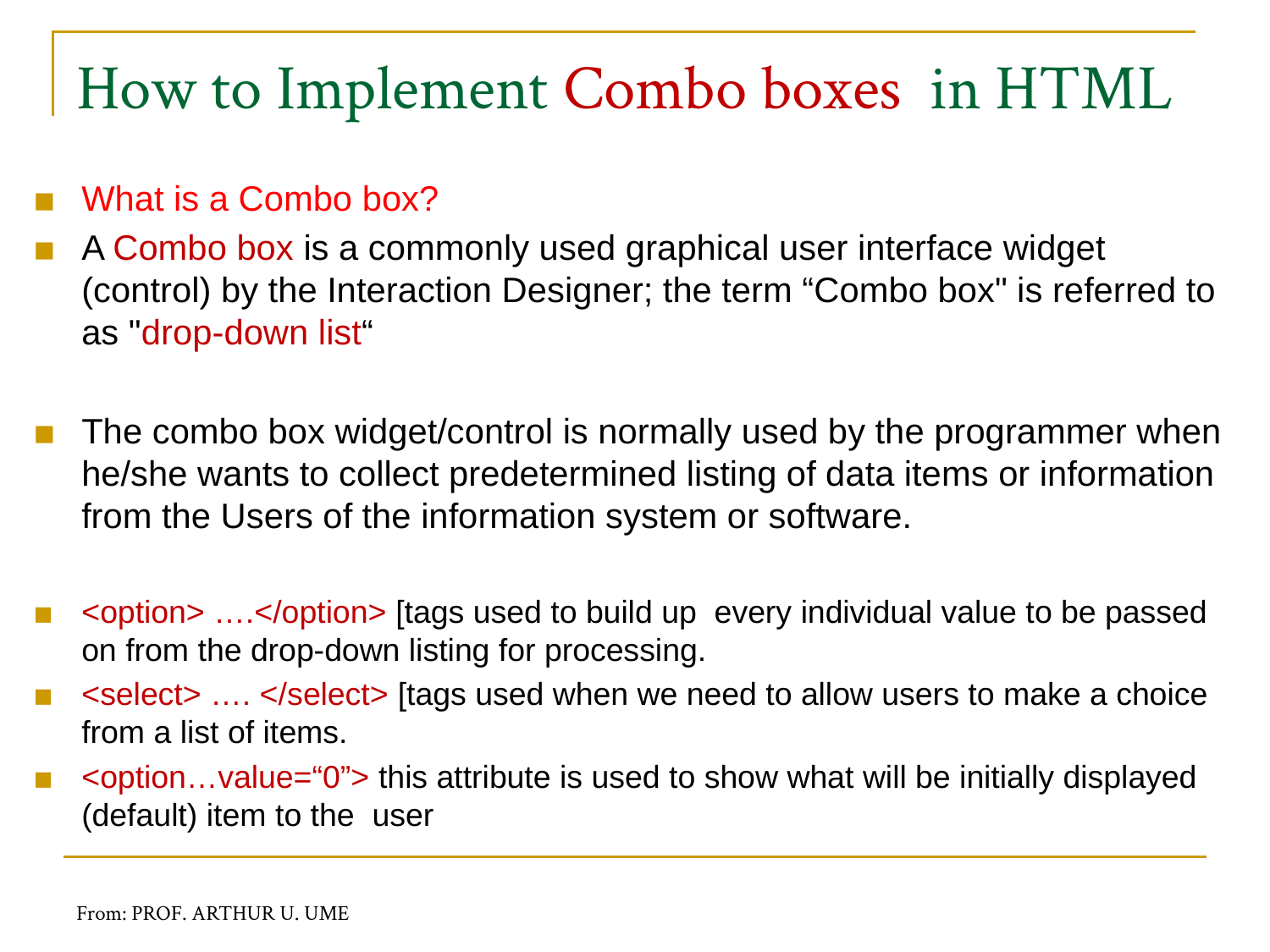

# How to Implement Combo boxes  in HTML
What is a Combo box?
A Combo box is a commonly used graphical user interface widget (control) by the Interaction Designer; the term “Combo box" is referred to as "drop-down list“

The combo box widget/control is normally used by the programmer when he/she wants to collect predetermined listing of data items or information from the Users of the information system or software.

<option> ….</option> [tags used to build up  every individual value to be passed on from the drop-down listing for processing.
<select> …. </select> [tags used when we need to allow users to make a choice from a list of items.
<option…value=“0”> this attribute is used to show what will be initially displayed (default) item to the  user

From: PROF. ARTHUR U. UME